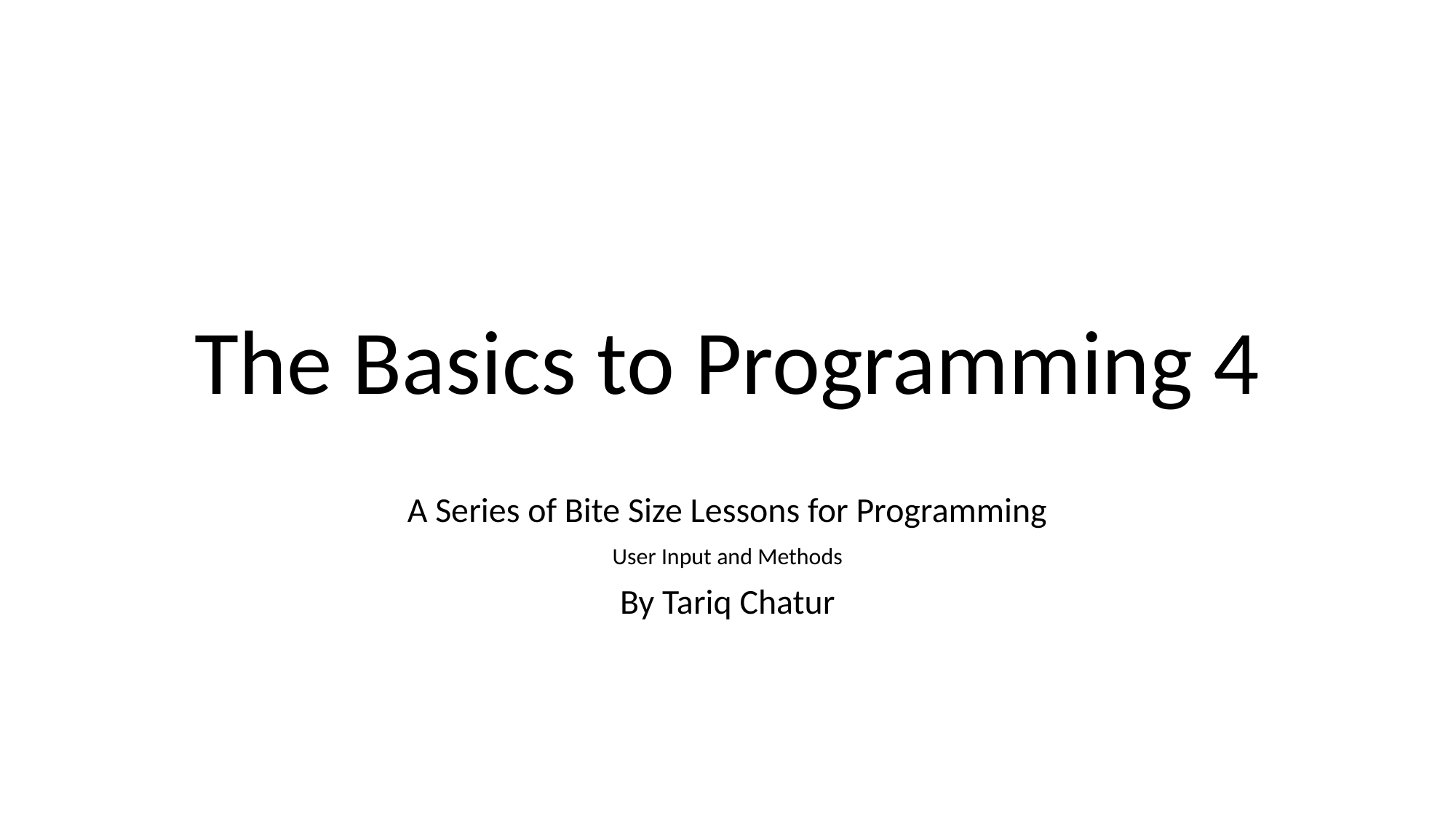

# The Basics to Programming 4

A Series of Bite Size Lessons for Programming
User Input and Methods
By Tariq Chatur